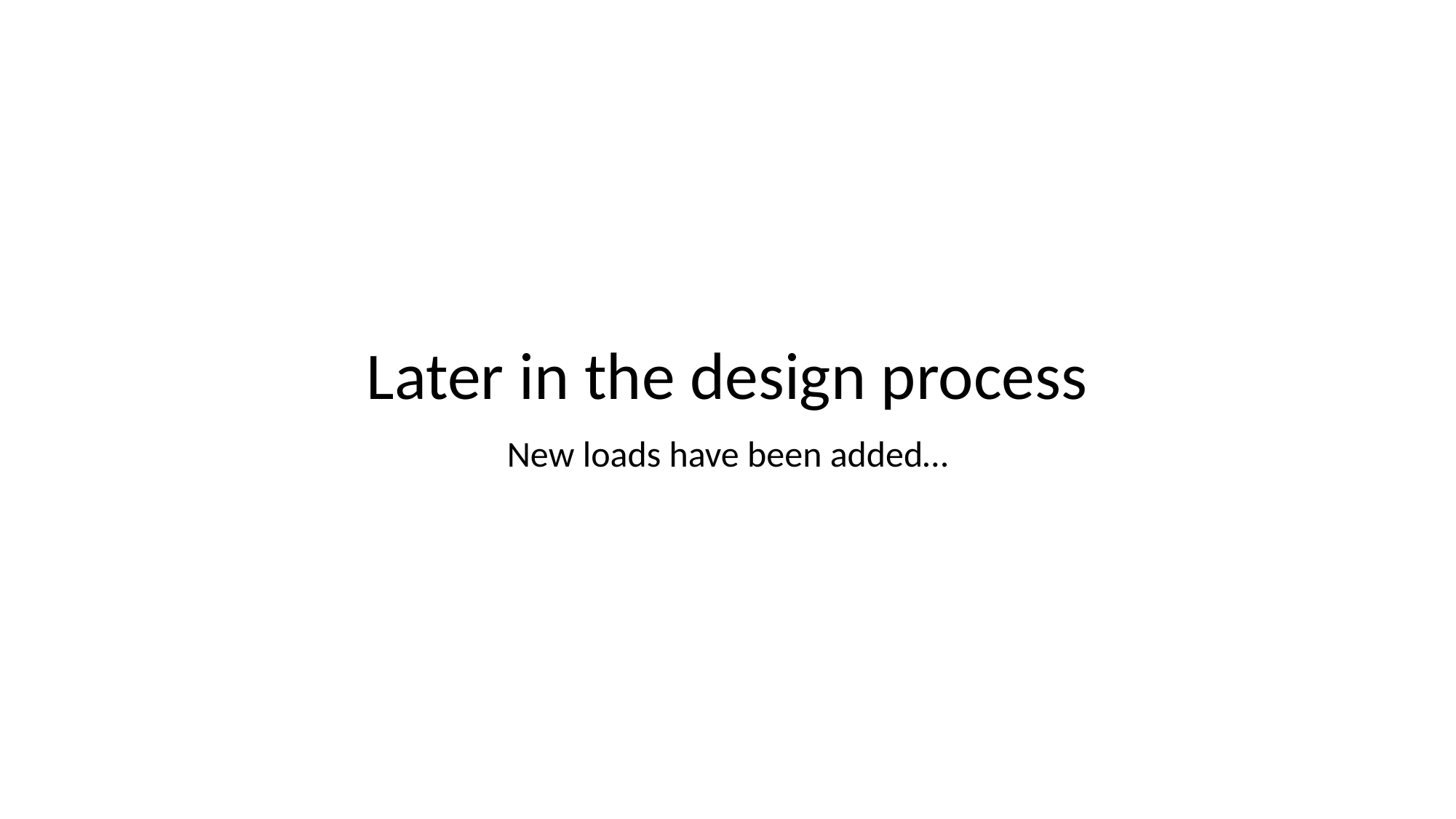

# Later in the design process
New loads have been added…